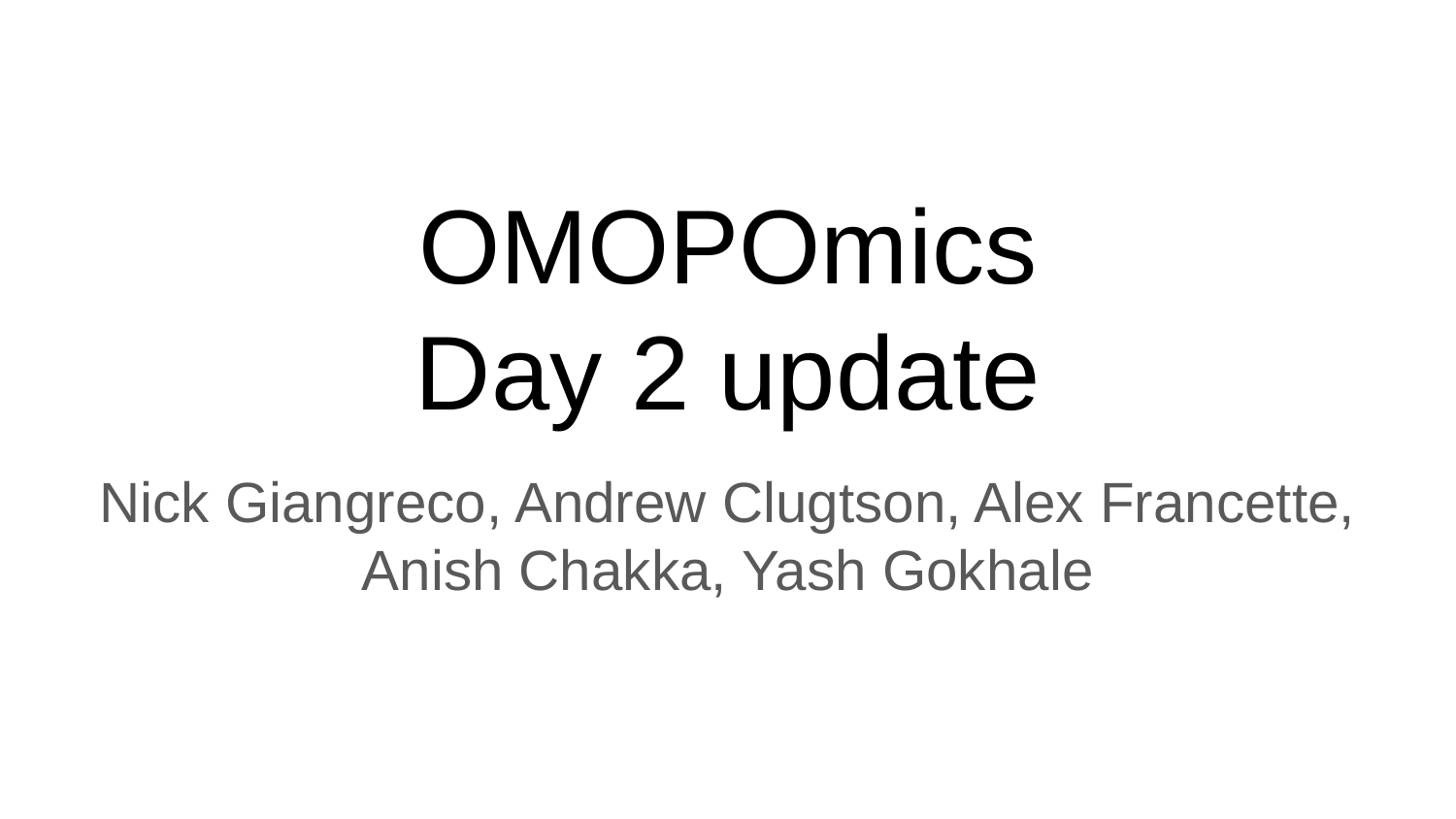

# OMOPOmics
Day 2 update
Nick Giangreco, Andrew Clugtson, Alex Francette, Anish Chakka, Yash Gokhale